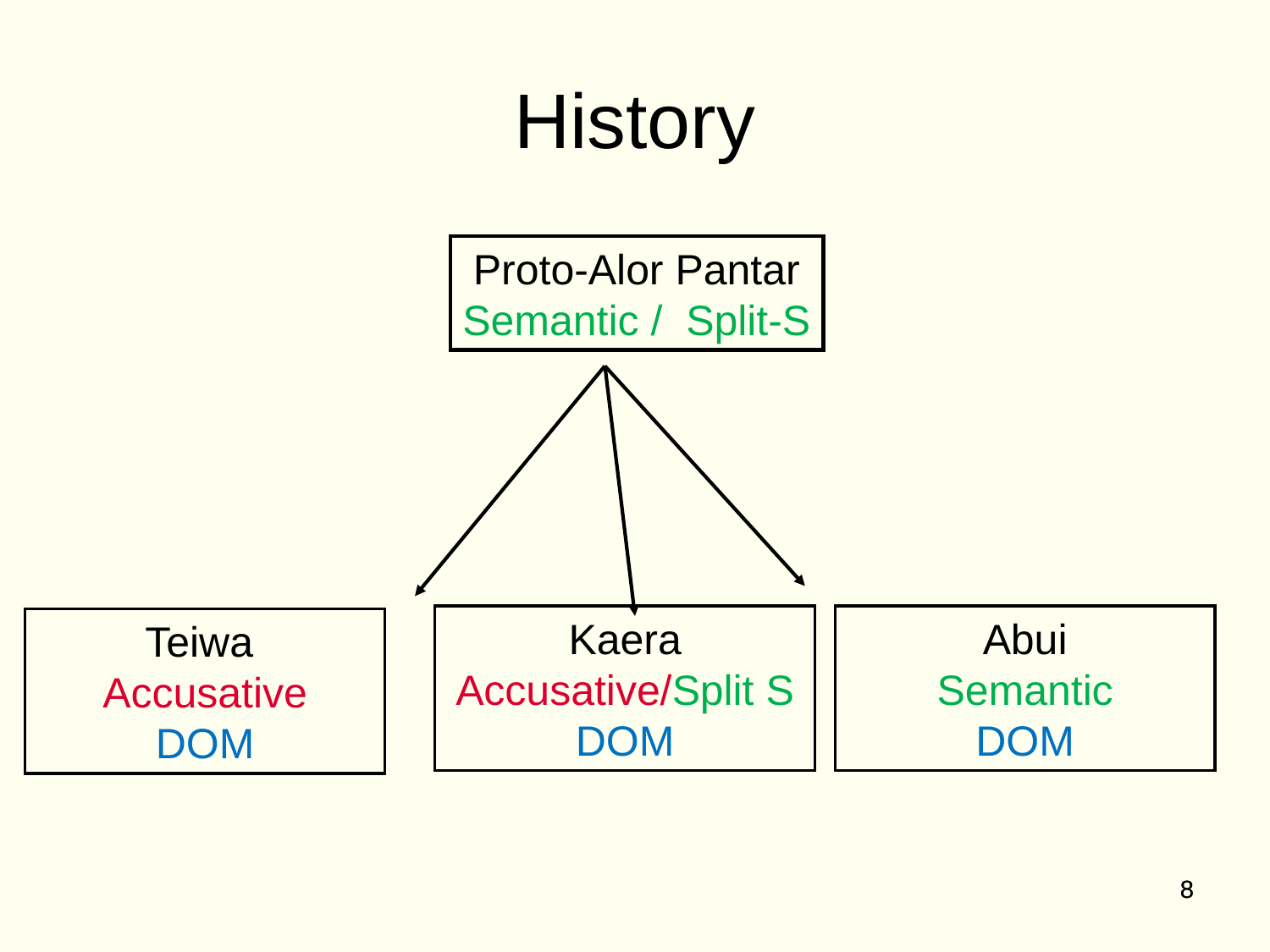

History
Proto-Alor Pantar
Semantic /  Split-S

Kaera
Accusative/Split S
DOM
Abui
Semantic
DOM
Teiwa
Accusative
DOM

8
8